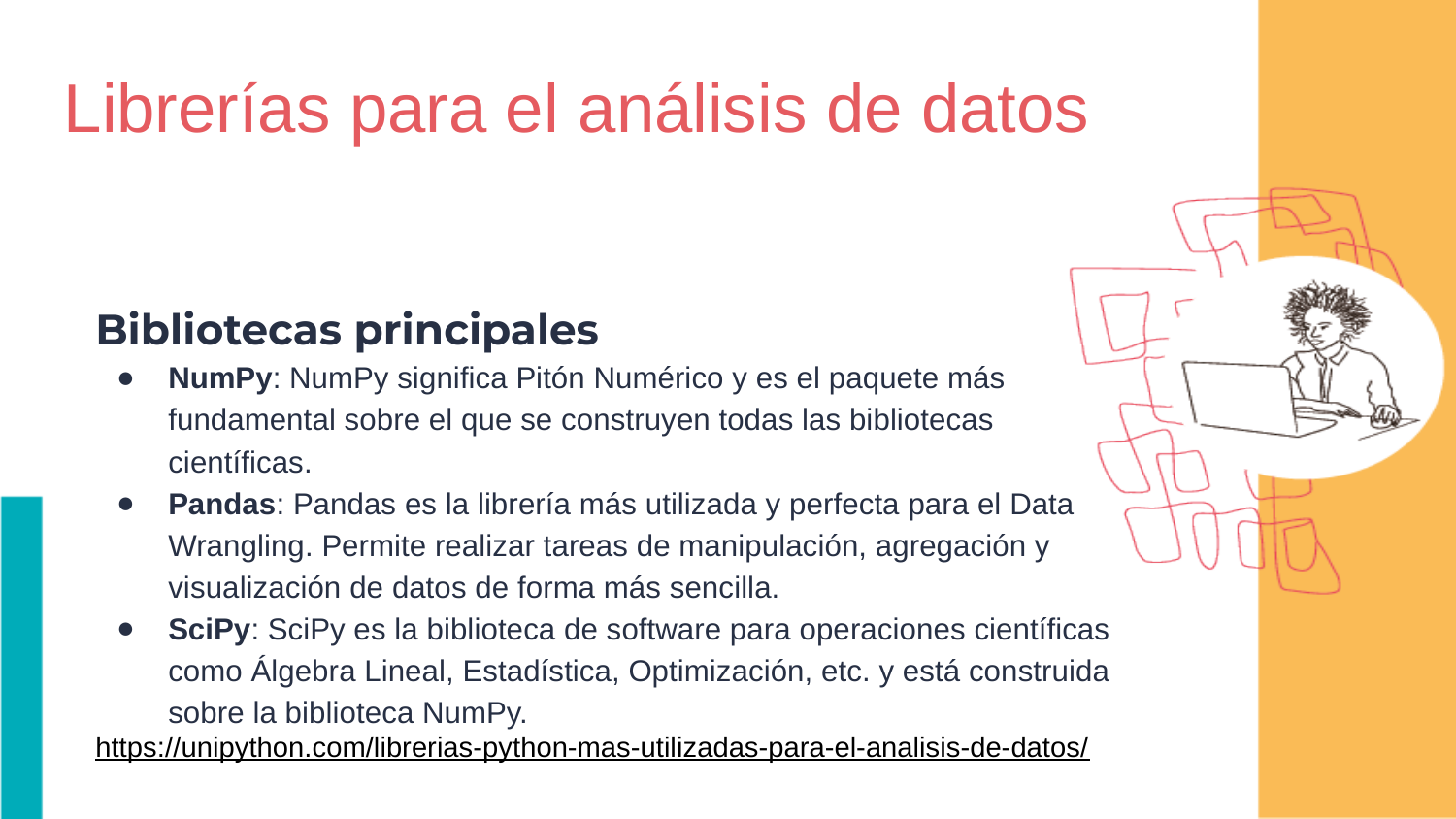

Librerías para el análisis de datos
Bibliotecas principales
NumPy: NumPy significa Pitón Numérico y es el paquete más fundamental sobre el que se construyen todas las bibliotecas científicas.
Pandas: Pandas es la librería más utilizada y perfecta para el Data Wrangling. Permite realizar tareas de manipulación, agregación y visualización de datos de forma más sencilla.
SciPy: SciPy es la biblioteca de software para operaciones científicas como Álgebra Lineal, Estadística, Optimización, etc. y está construida sobre la biblioteca NumPy.
https://unipython.com/librerias-python-mas-utilizadas-para-el-analisis-de-datos/